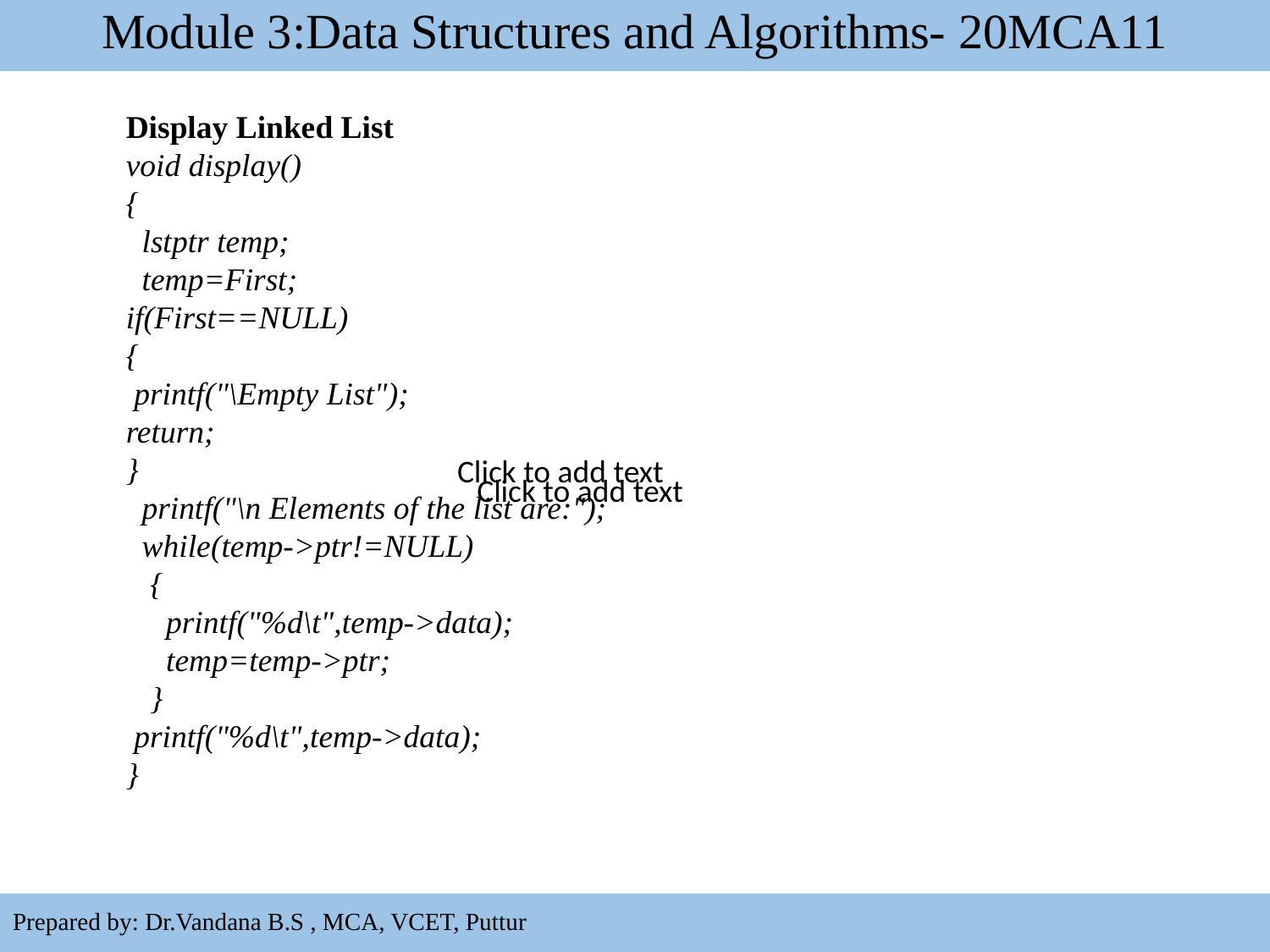

Module 3:Data Structures and Algorithms- 20MCA11
Display Linked List
void display()
{
  lstptr temp;
  temp=First;
if(First==NULL)
{
 printf("\Empty List");
return;
}
  printf("\n Elements of the list are:");
  while(temp->ptr!=NULL)
   {
     printf("%d\t",temp->data);
     temp=temp->ptr;
   }
 printf("%d\t",temp->data);
}
Click to add text
Click to add text
45
Prepared by: Dr.Vandana B.S , MCA, VCET, Puttur